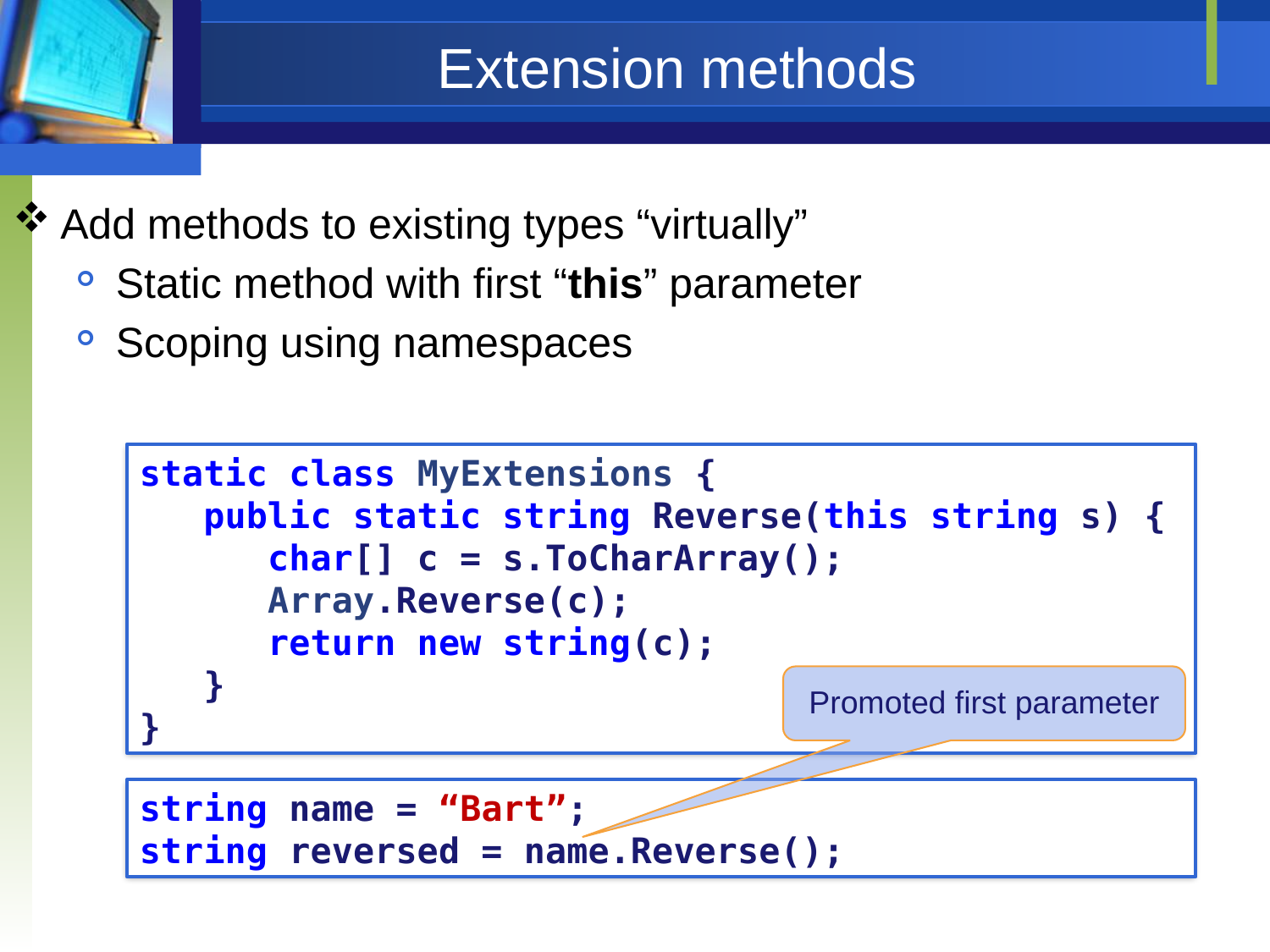

# Extension methods
Add methods to existing types “virtually”
Static method with first “this” parameter
Scoping using namespaces
static class MyExtensions {
   public static string Reverse(string s) {
      char[] c = s.ToCharArray();
      Array.Reverse(c);
      return new string(c);
   }
}
static class MyExtensions {
   public static string Reverse(this string s) {
      char[] c = s.ToCharArray();
      Array.Reverse(c);
      return new string(c);
   }
}
Promoted first parameter
string name = “Bart”;
string reversed = name.Reverse();
string name = “Bart”;
string reversed = MyExtensions.Reverse(name);